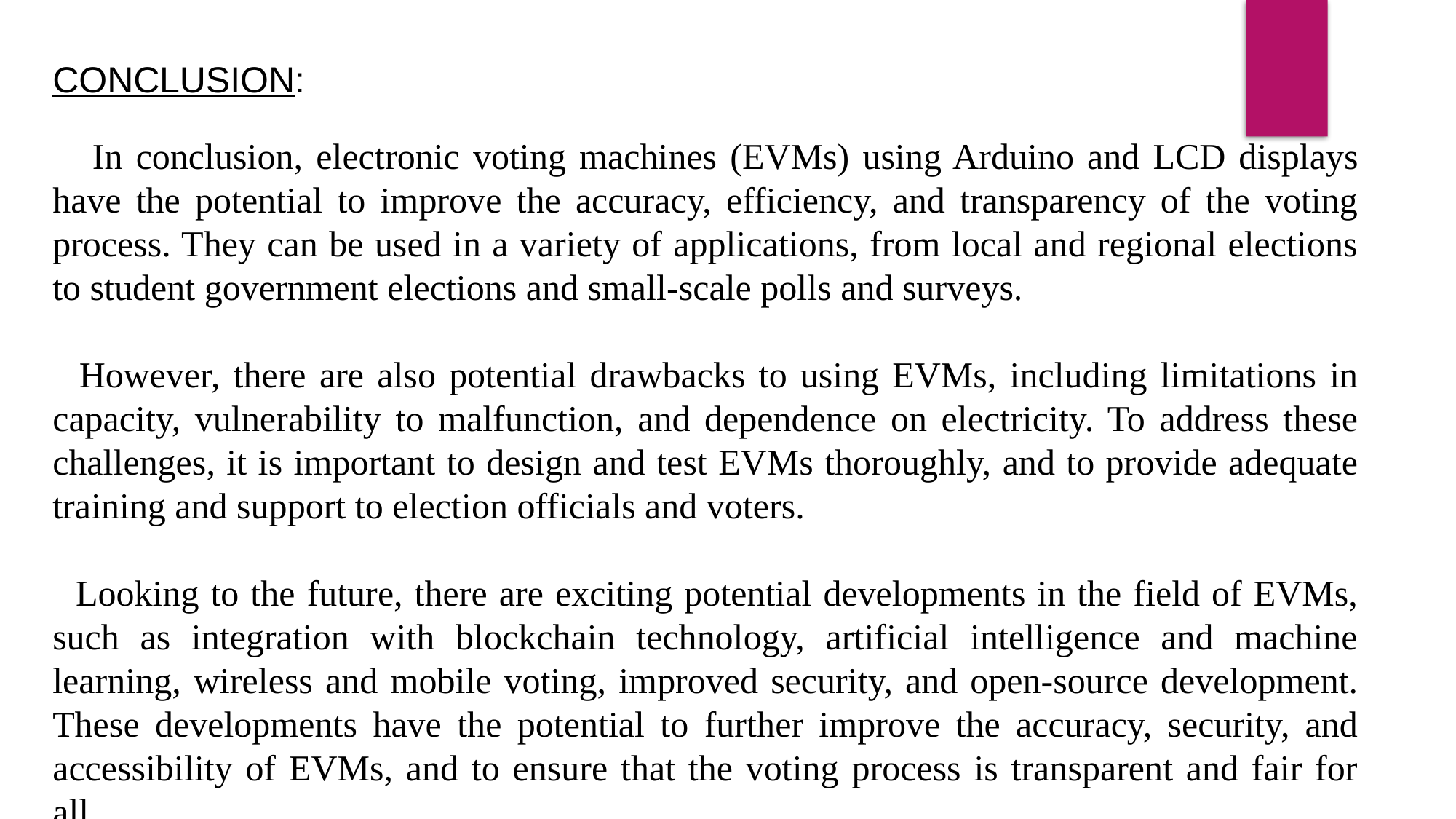

CONCLUSION:

   In conclusion, electronic voting machines (EVMs) using Arduino and LCD displays have the potential to improve the accuracy, efficiency, and transparency of the voting process. They can be used in a variety of applications, from local and regional elections to student government elections and small-scale polls and surveys.

  However, there are also potential drawbacks to using EVMs, including limitations in capacity, vulnerability to malfunction, and dependence on electricity. To address these challenges, it is important to design and test EVMs thoroughly, and to provide adequate training and support to election officials and voters.

  Looking to the future, there are exciting potential developments in the field of EVMs, such as integration with blockchain technology, artificial intelligence and machine learning, wireless and mobile voting, improved security, and open-source development. These developments have the potential to further improve the accuracy, security, and accessibility of EVMs, and to ensure that the voting process is transparent and fair for all.